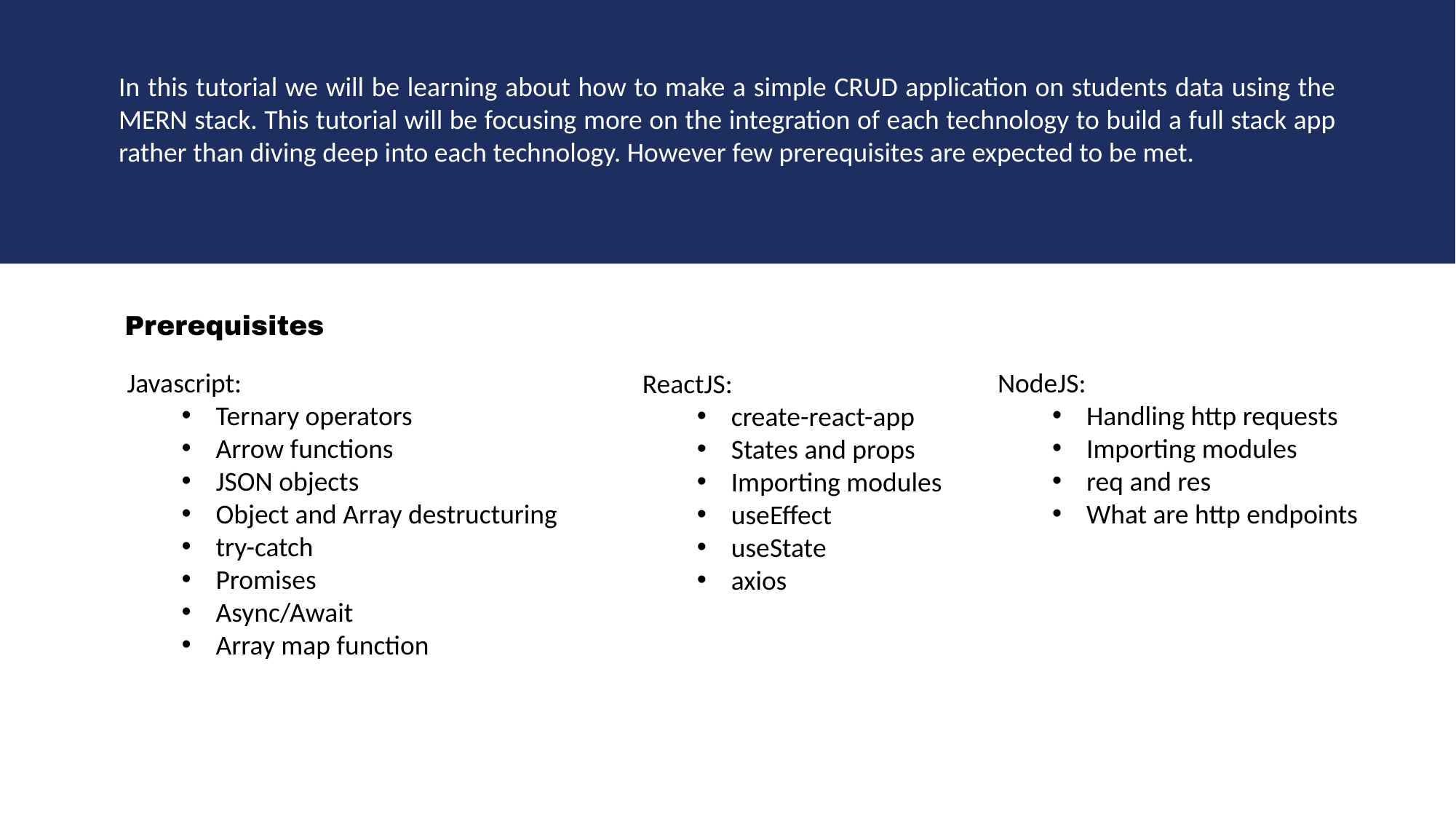

In this tutorial we will be learning about how to make a simple CRUD application on students data using the MERN stack. This tutorial will be focusing more on the integration of each technology to build a full stack app rather than diving deep into each technology. However few prerequisites are expected to be met.
Prerequisites
Javascript:
Ternary operators
Arrow functions
JSON objects
Object and Array destructuring
try-catch
Promises
Async/Await
Array map function
NodeJS:
Handling http requests
Importing modules
req and res
What are http endpoints
ReactJS:
create-react-app
States and props
Importing modules
useEffect
useState
axios